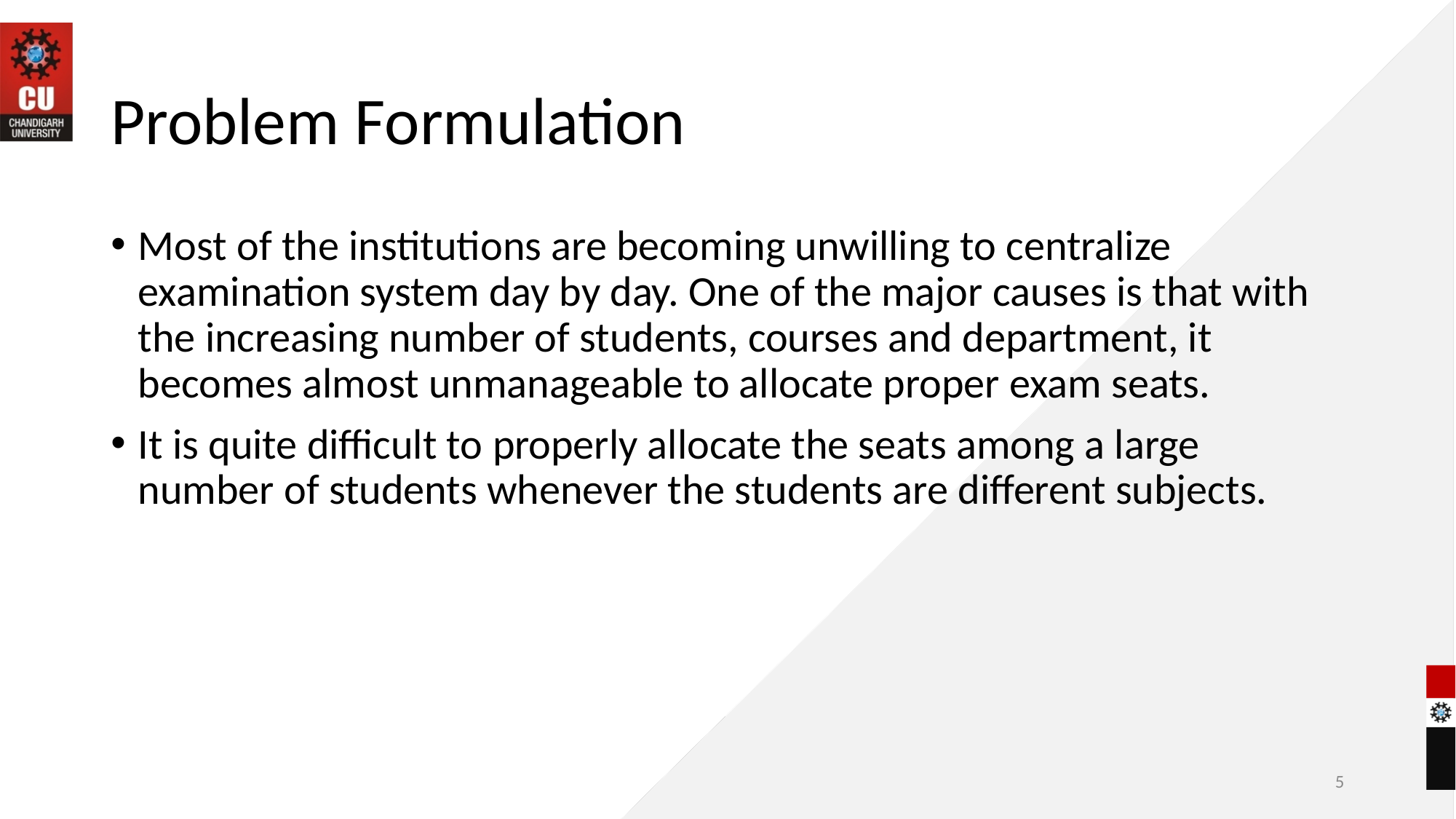

# Problem Formulation
Most of the institutions are becoming unwilling to centralize examination system day by day. One of the major causes is that with the increasing number of students, courses and department, it becomes almost unmanageable to allocate proper exam seats.
It is quite difficult to properly allocate the seats among a large number of students whenever the students are different subjects.

5